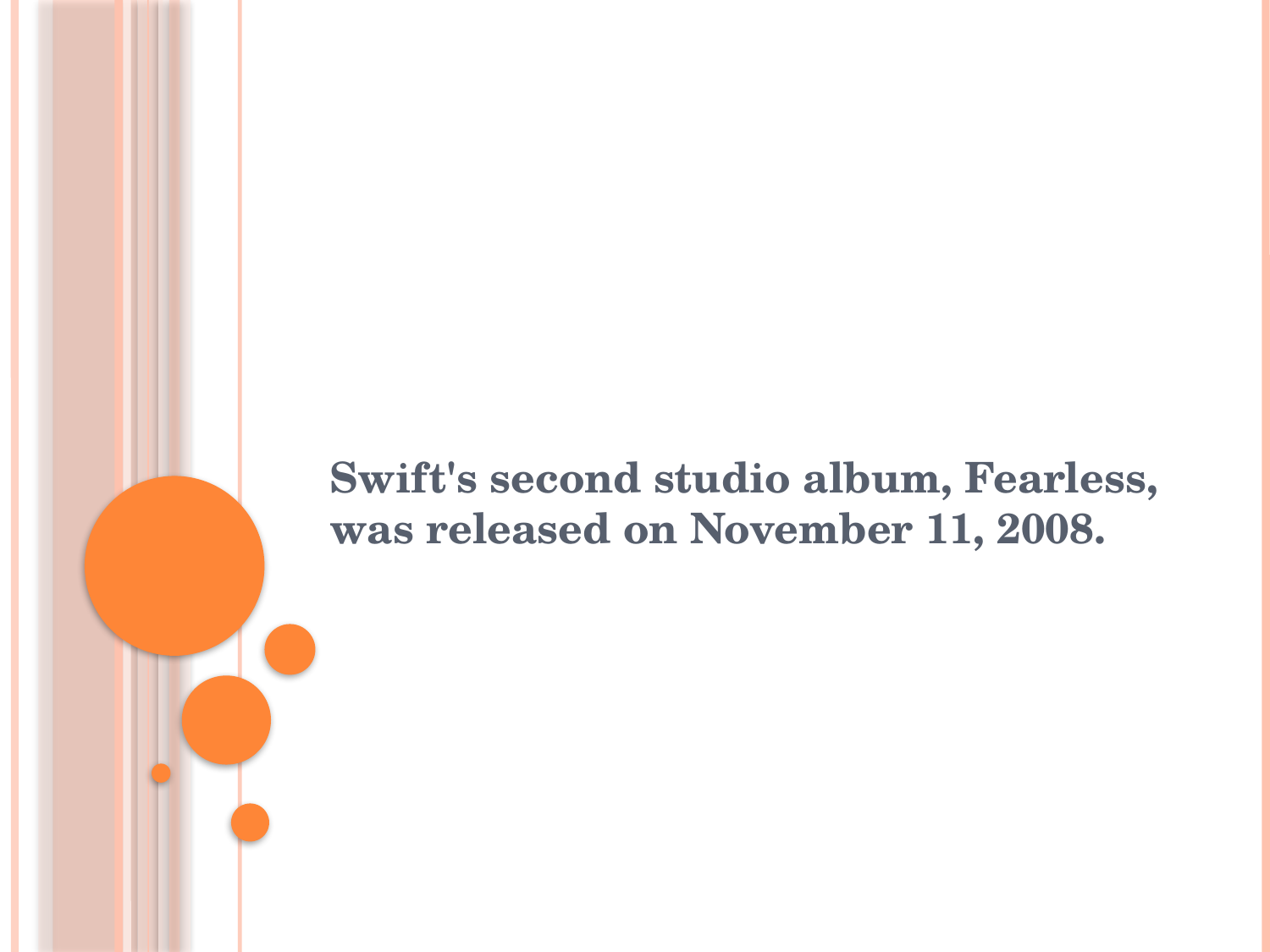

#
Swift's second studio album, Fearless, was released on November 11, 2008.